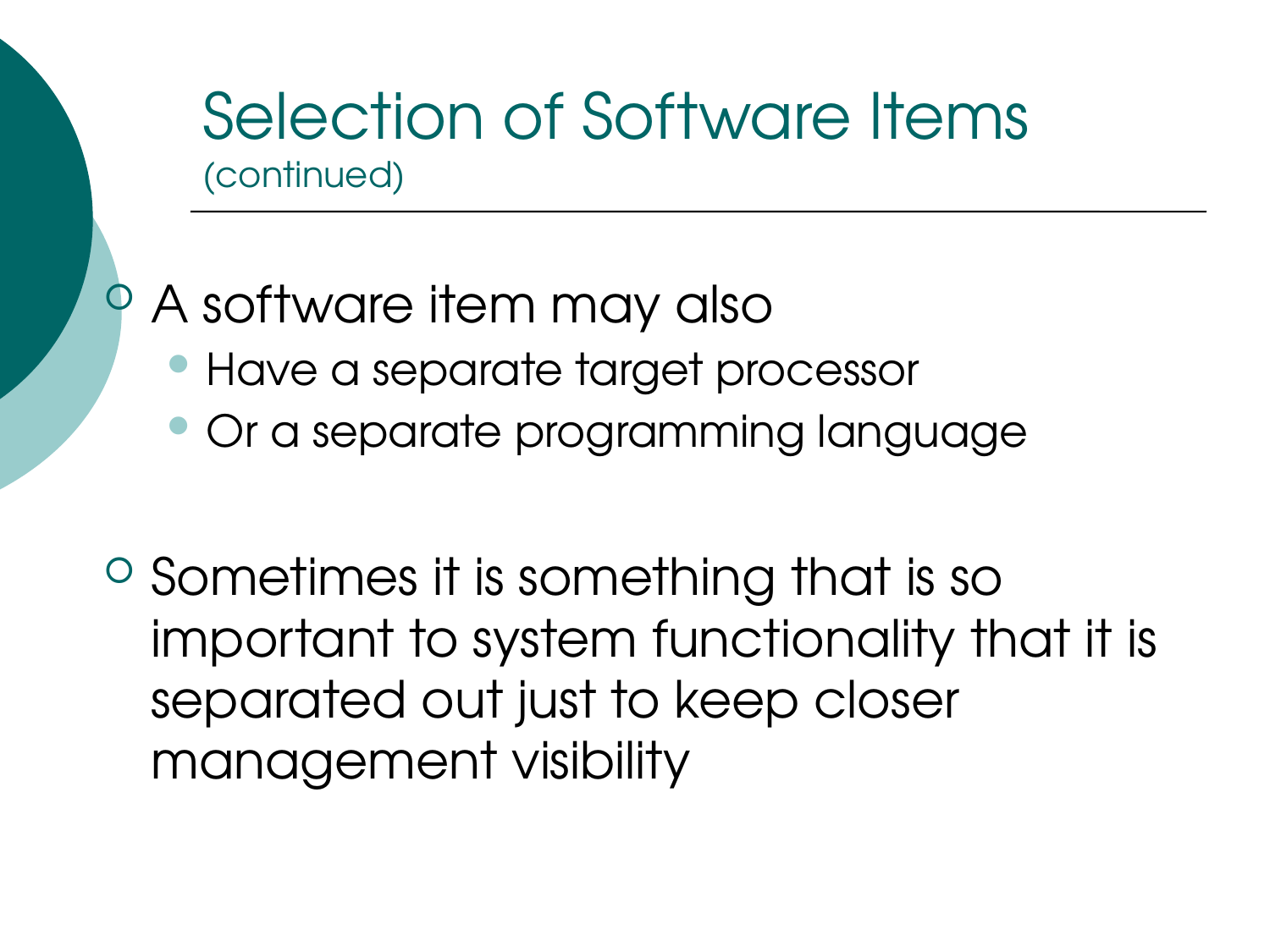

# Selection of Software Items (continued)
A software item may also
Have a separate target processor
Or a separate programming language

Sometimes it is something that is so important to system functionality that it is separated out just to keep closer management visibility